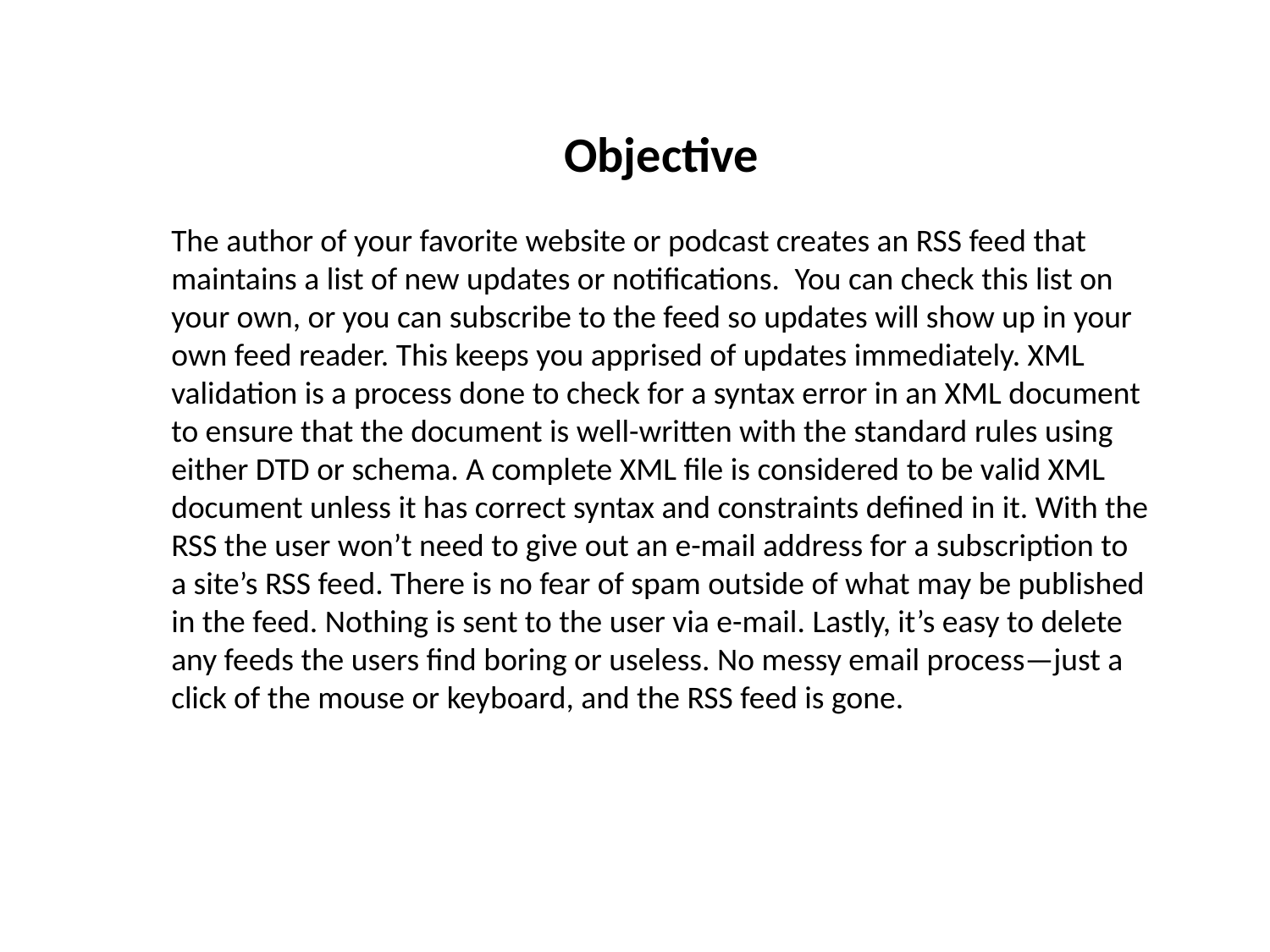

Objective

The author of your favorite website or podcast creates an RSS feed that maintains a list of new updates or notifications.  You can check this list on your own, or you can subscribe to the feed so updates will show up in your own feed reader. This keeps you apprised of updates immediately. XML validation is a process done to check for a syntax error in an XML document to ensure that the document is well-written with the standard rules using either DTD or schema. A complete XML file is considered to be valid XML document unless it has correct syntax and constraints defined in it. With the RSS the user won’t need to give out an e-mail address for a subscription to a site’s RSS feed. There is no fear of spam outside of what may be published in the feed. Nothing is sent to the user via e-mail. Lastly, it’s easy to delete any feeds the users find boring or useless. No messy email process—just a click of the mouse or keyboard, and the RSS feed is gone.